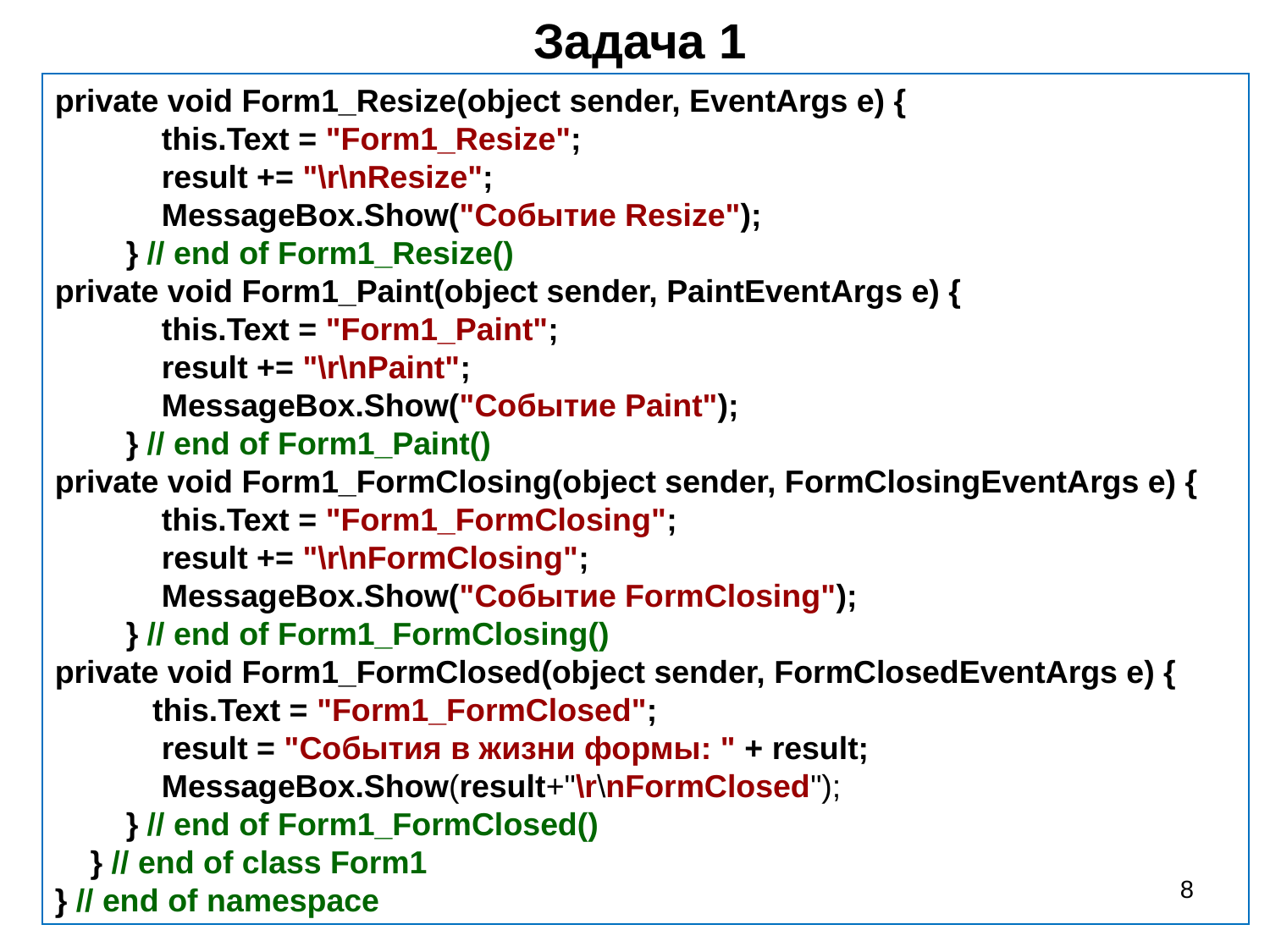

# Задача 1
private void Form1_Resize(object sender, EventArgs e) {
            this.Text = "Form1_Resize";
            result += "\r\nResize";
            MessageBox.Show("Событие Resize");
        } // end of Form1_Resize()
private void Form1_Paint(object sender, PaintEventArgs e) {
            this.Text = "Form1_Paint";
            result += "\r\nPaint";
            MessageBox.Show("Событие Paint");
        } // end of Form1_Paint()
private void Form1_FormClosing(object sender, FormClosingEventArgs e) {
            this.Text = "Form1_FormClosing";
            result += "\r\nFormClosing";
            MessageBox.Show("Событие FormClosing");
        } // end of Form1_FormClosing()
private void Form1_FormClosed(object sender, FormClosedEventArgs e) {
           this.Text = "Form1_FormClosed";
            result = "События в жизни формы: " + result;
            MessageBox.Show(result+"\r\nFormClosed");
        } // end of Form1_FormClosed()
    } // end of class Form1
} // end of namespace
8